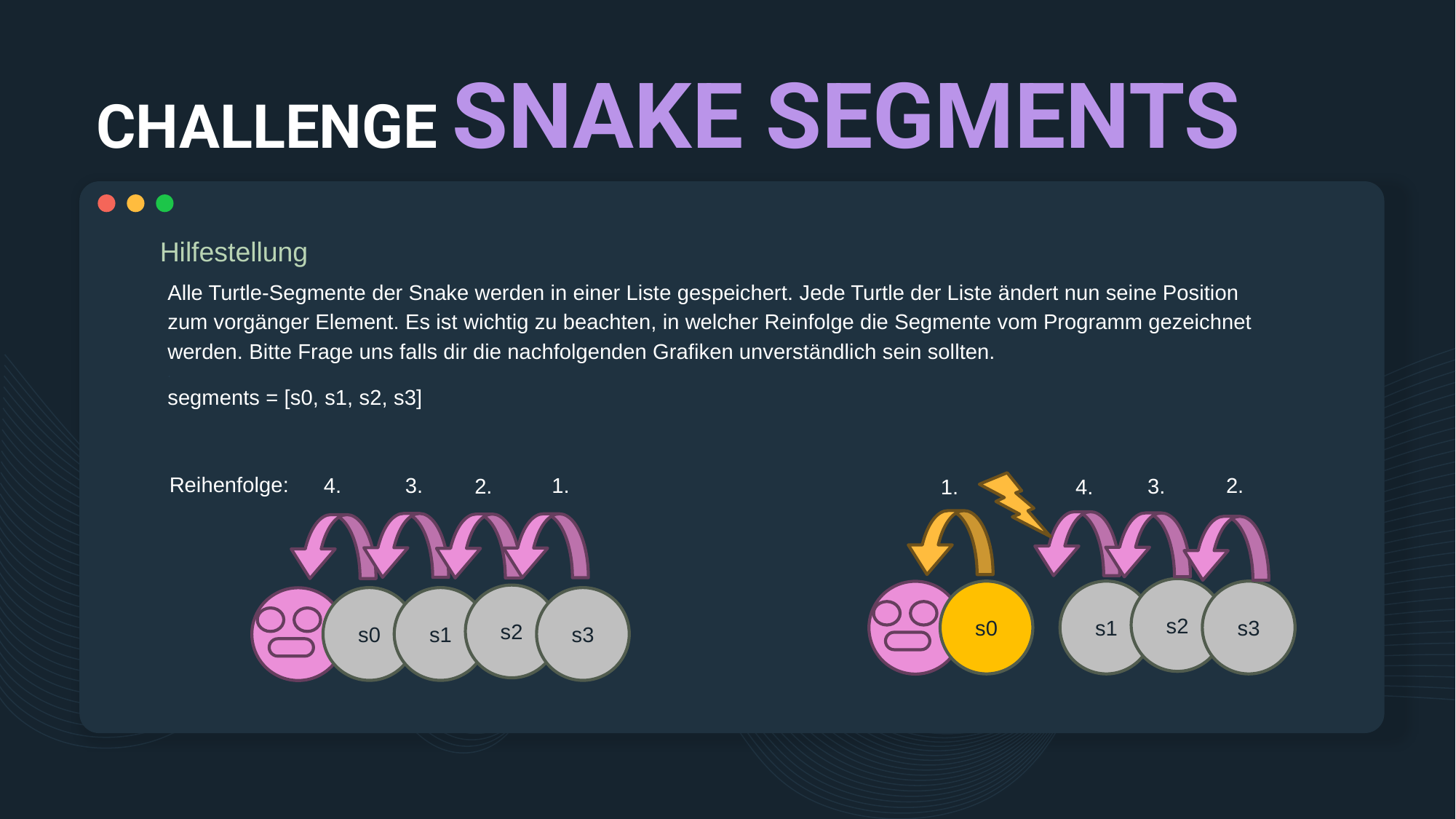

# CHALLENGE SNAKE SEGMENTS
Hilfestellung
Alle Turtle-Segmente der Snake werden in einer Liste gespeichert. Jede Turtle der Liste ändert nun seine Position zum vorgänger Element. Es ist wichtig zu beachten, in welcher Reinfolge die Segmente vom Programm gezeichnet werden. Bitte Frage uns falls dir die nachfolgenden Grafiken unverständlich sein sollten.
.
segments = [s0, s1, s2, s3]
Reihenfolge:
3.
1.
2.
4.
2.
3.
4.
1.

s2
s0
s1
s3

s2
s0
s1
s3